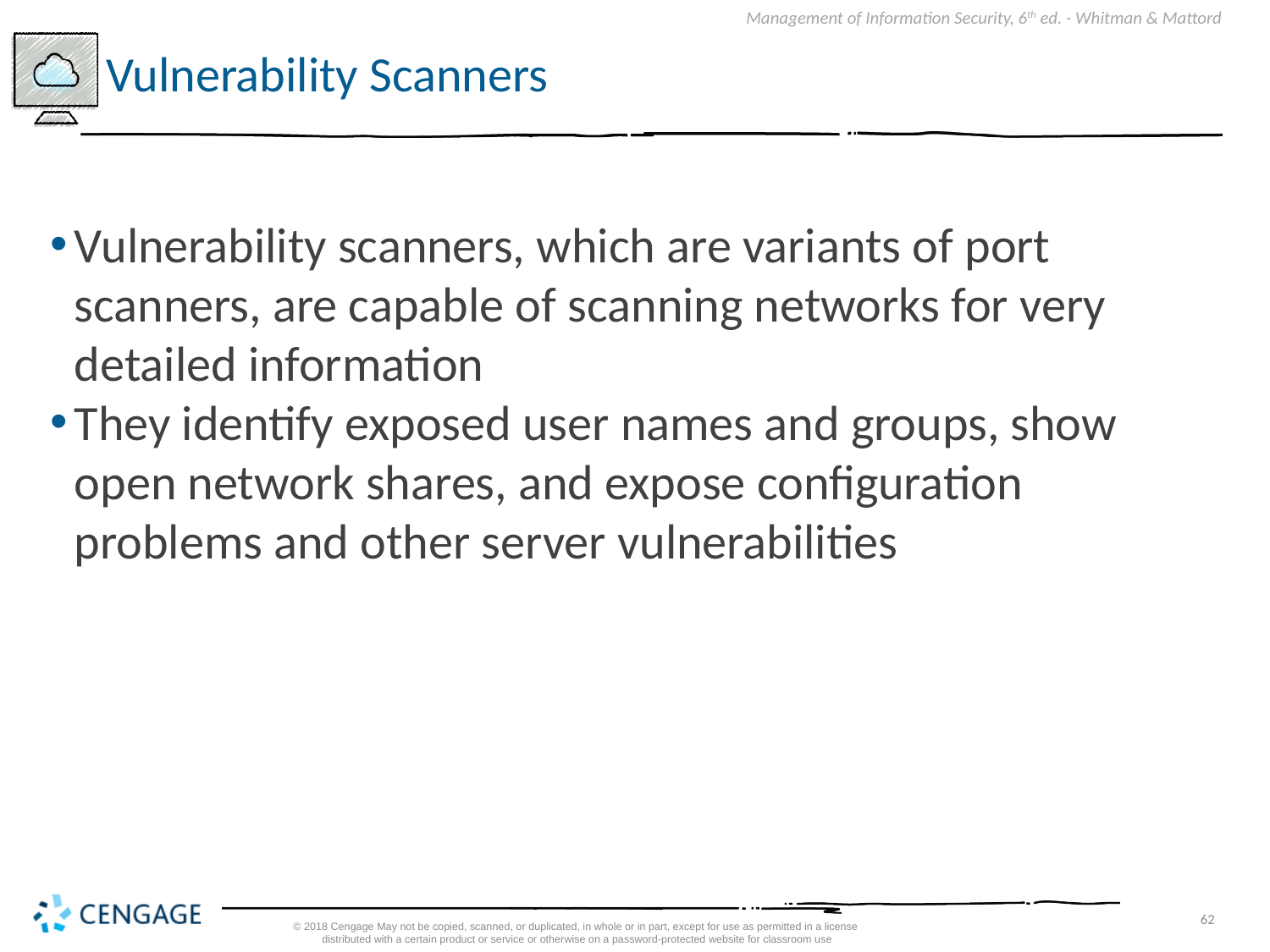

# Vulnerability Scanners
Vulnerability scanners, which are variants of port scanners, are capable of scanning networks for very detailed information
They identify exposed user names and groups, show open network shares, and expose configuration problems and other server vulnerabilities